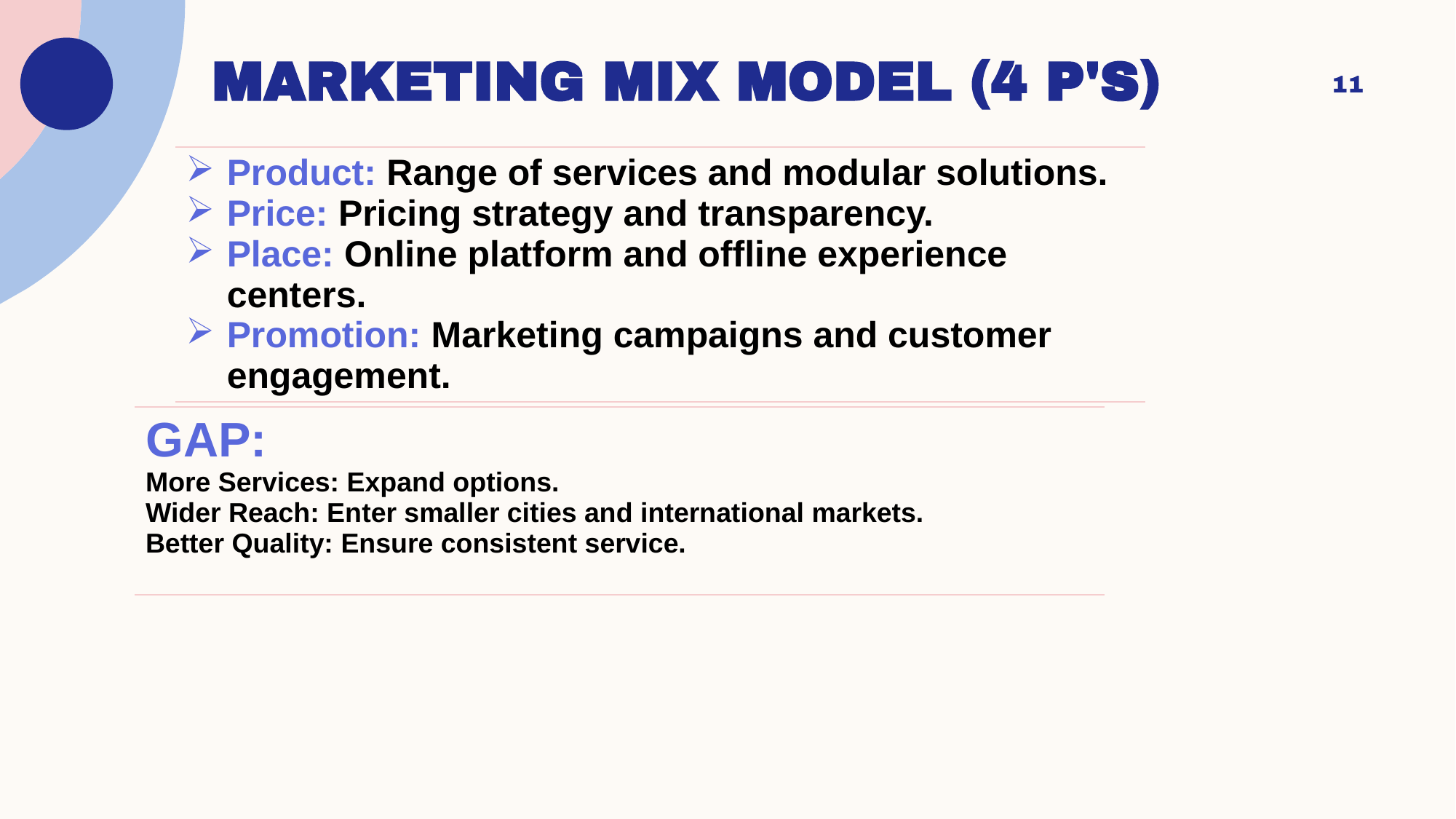

# Marketing Mix Model (4 P's)
11
| Product: Range of services and modular solutions. Price: Pricing strategy and transparency. Place: Online platform and offline experience centers. Promotion: Marketing campaigns and customer engagement. |
| --- |
| GAP: More Services: Expand options. Wider Reach: Enter smaller cities and international markets. Better Quality: Ensure consistent service. |
| --- |